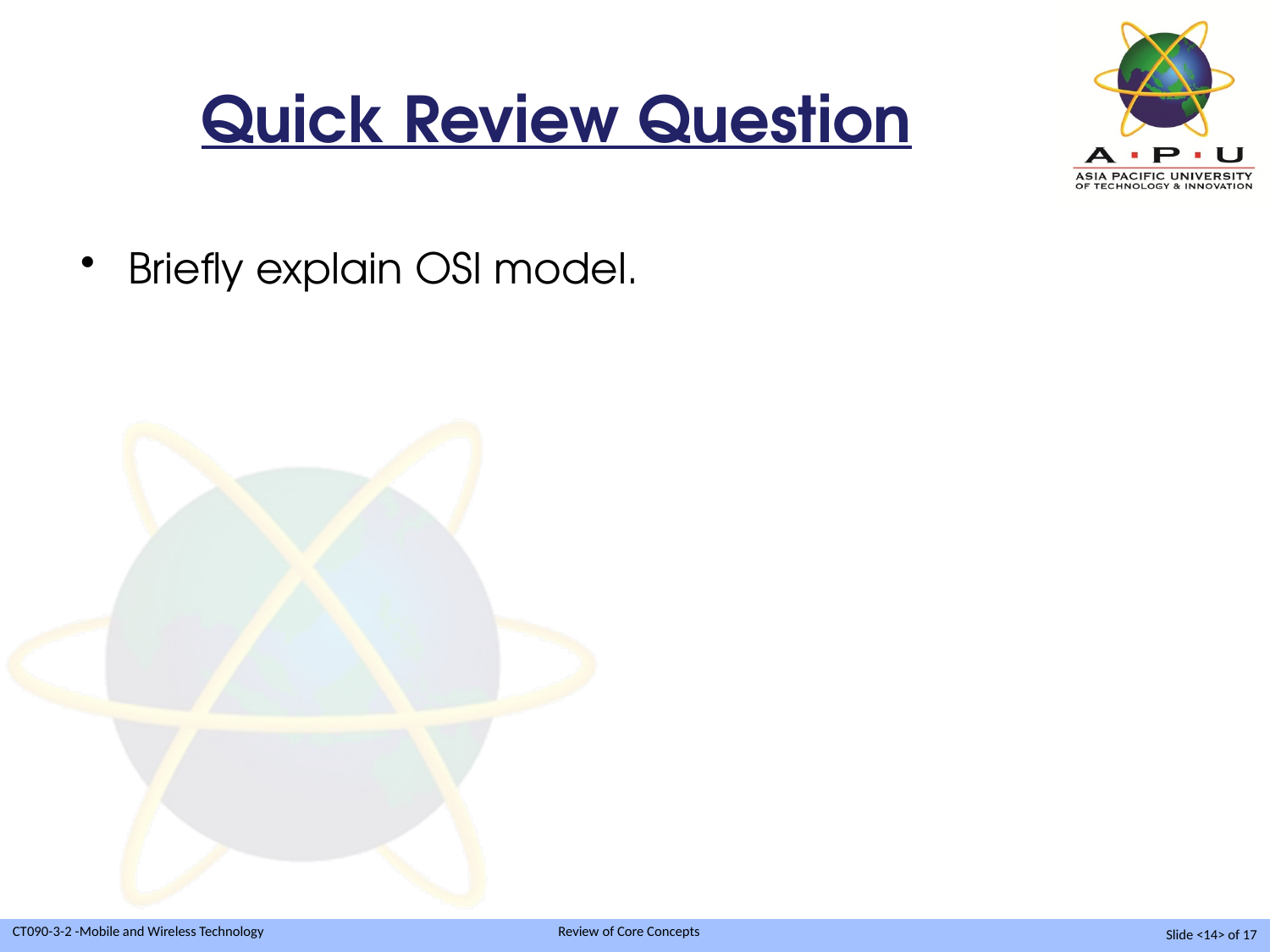

# Quick Review Question
Briefly explain OSI model.
Slide <14> of 17